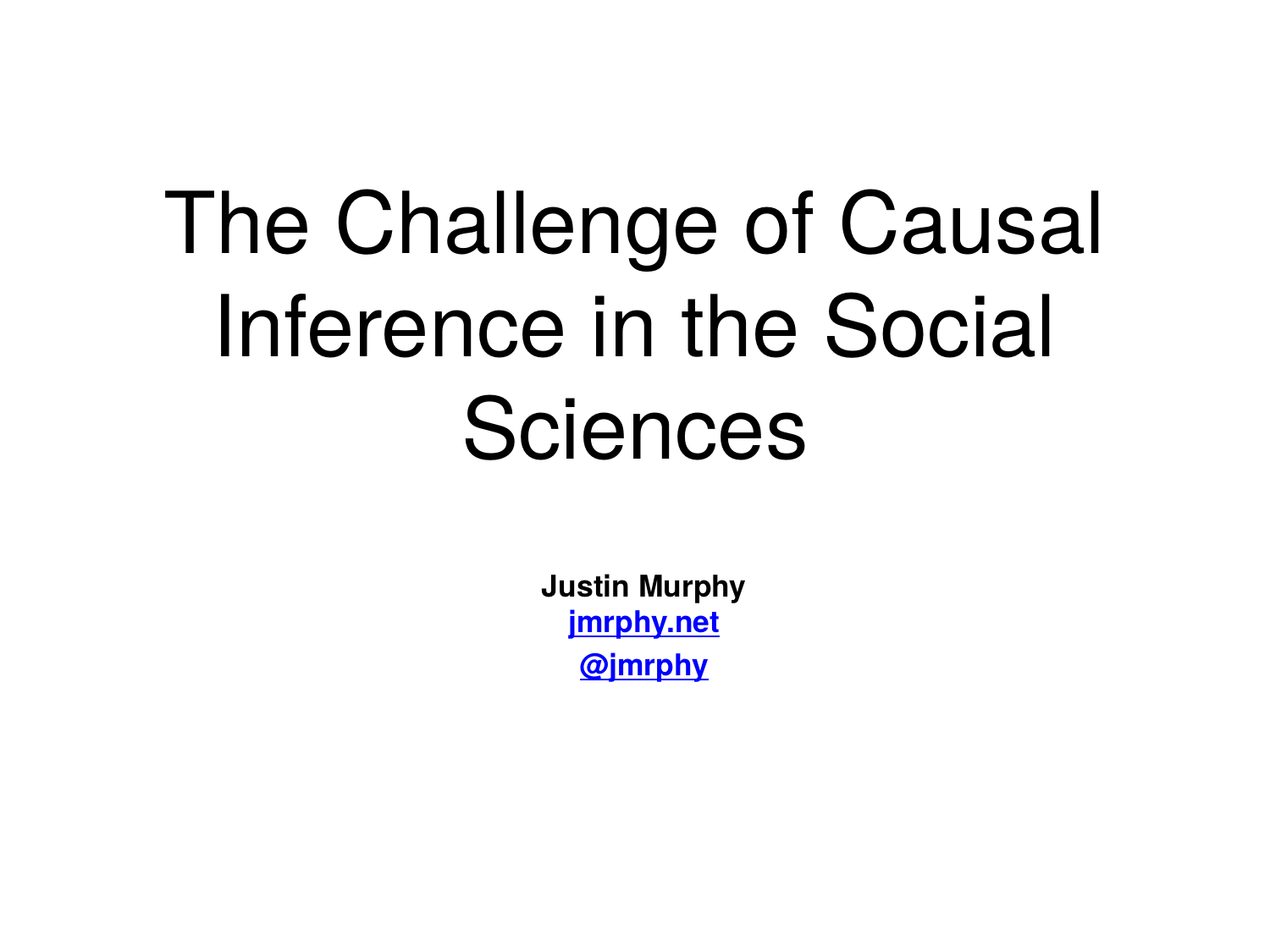

# The Challenge of Causal Inference in the Social Sciences
Justin Murphy
jmrphy.net
@jmrphy